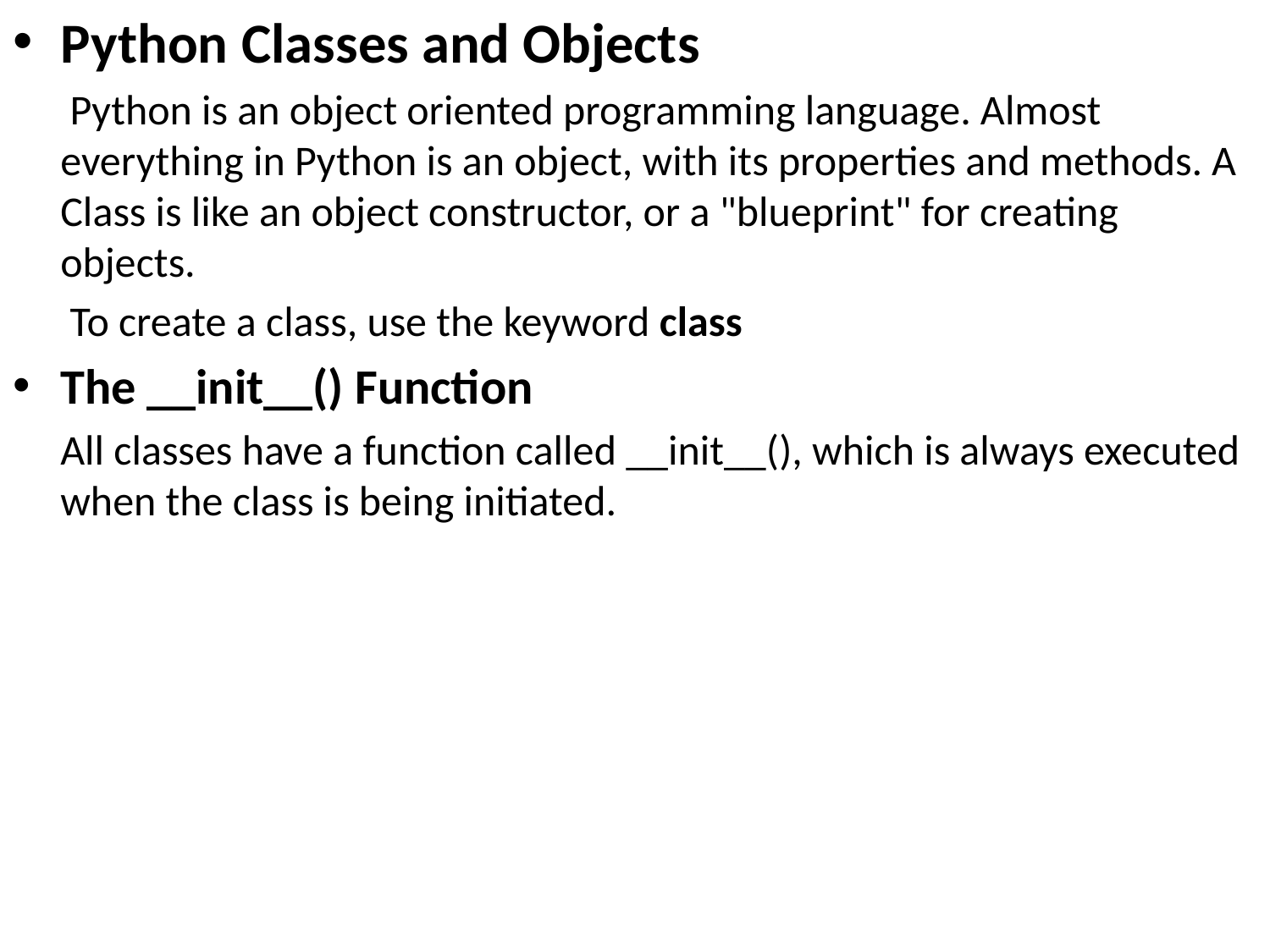

Python Classes and Objects
      Python is an object oriented programming language. Almost  everything in Python is an object, with its properties and methods. A  Class is like an object constructor, or a "blueprint" for creating objects.
      To create a class, use the keyword class
The __init__() Function
     All classes have a function called __init__(), which is always executed when the class is being initiated.